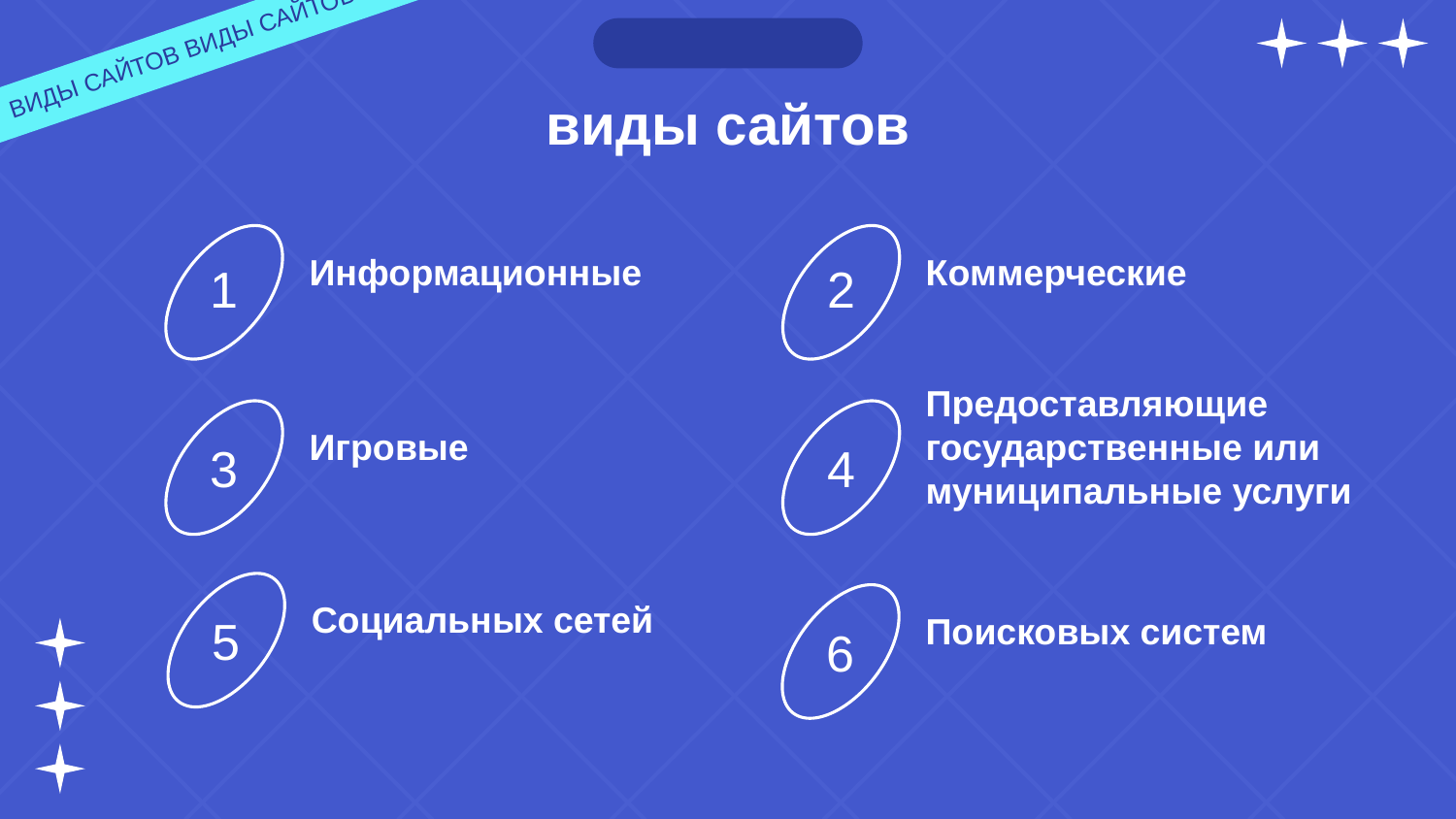

ВИДЫ САЙТОВ ВИДЫ САЙТОВ

виды сайтов
# Информационные
Коммерческие

1
2
Игровые
Предоставляющие государственные или муниципальные услуги

4
3

Социальных сетей

Поисковых систем

5
6